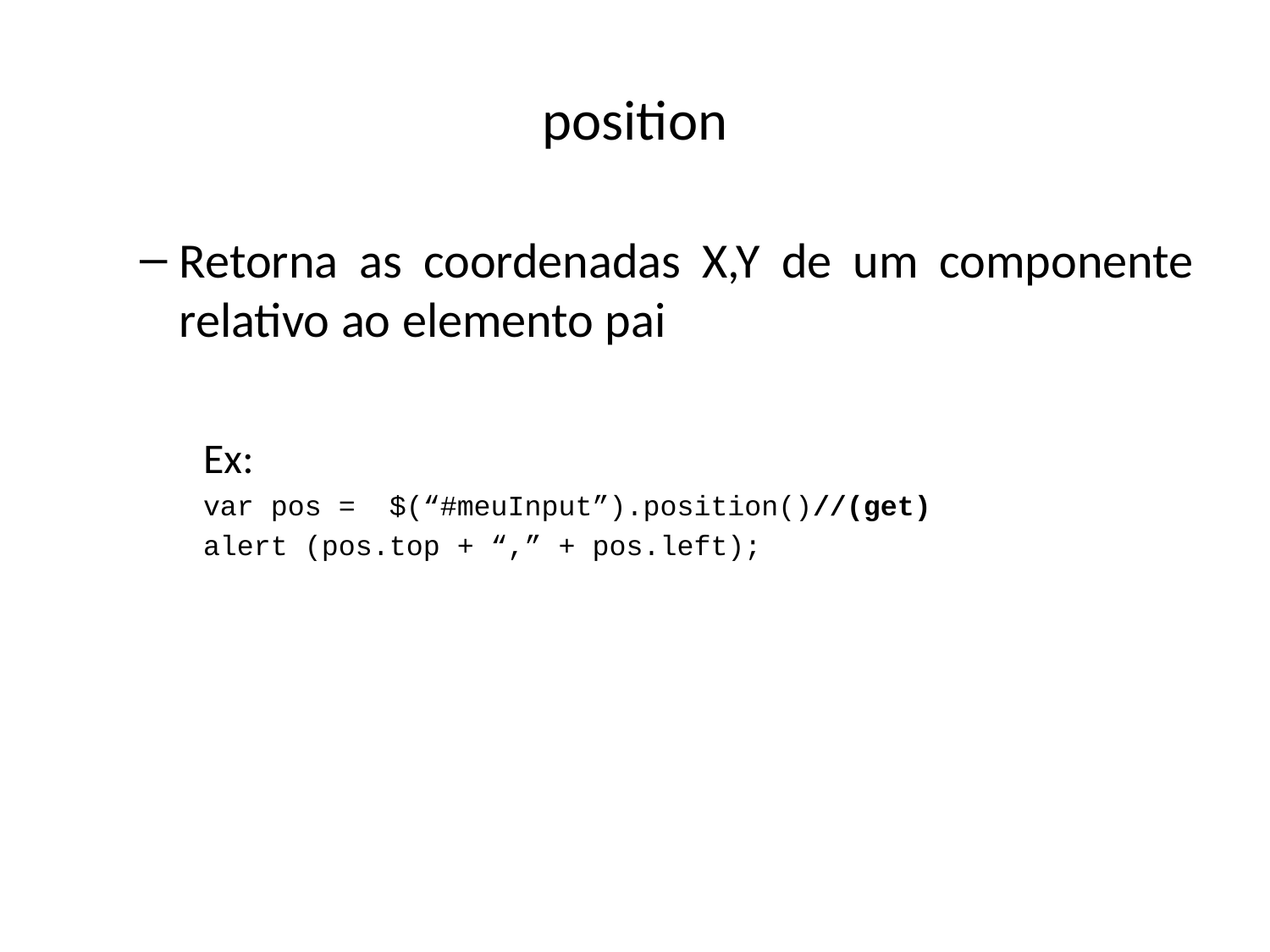

# position
Retorna as coordenadas X,Y de um componente relativo ao elemento pai

Ex:
var pos =  $(“#meuInput”).position()//(get)
alert (pos.top + “,” + pos.left);